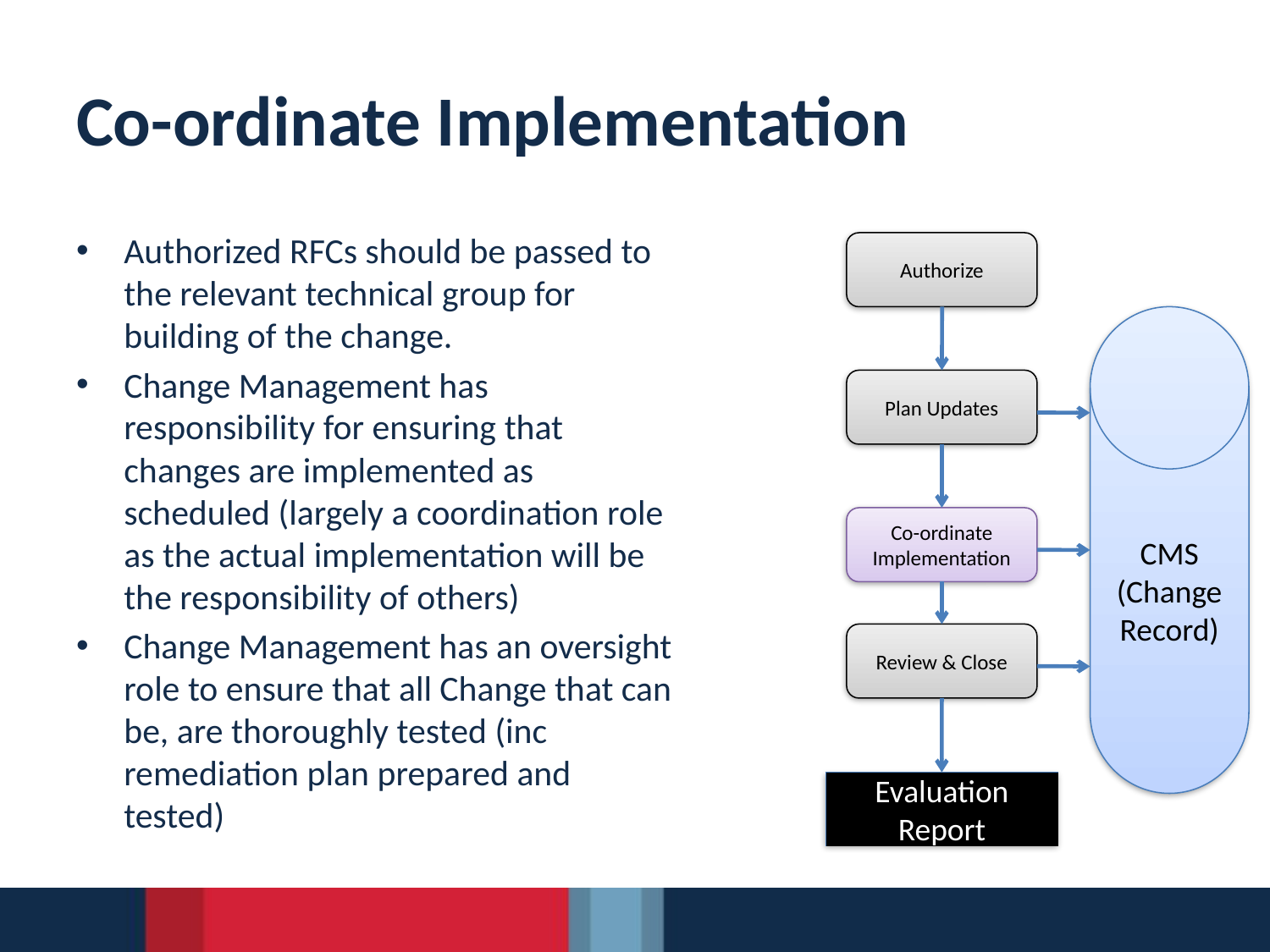

# Co-ordinate Implementation
Authorized RFCs should be passed to the relevant technical group for building of the change.
Change Management has responsibility for ensuring that changes are implemented as scheduled (largely a coordination role as the actual implementation will be the responsibility of others)‏
Change Management has an oversight role to ensure that all Change that can be, are thoroughly tested (inc remediation plan prepared and tested)
Authorize
CMS
(Change Record)
Plan Updates
Co-ordinate Implementation
Review & Close
Evaluation Report